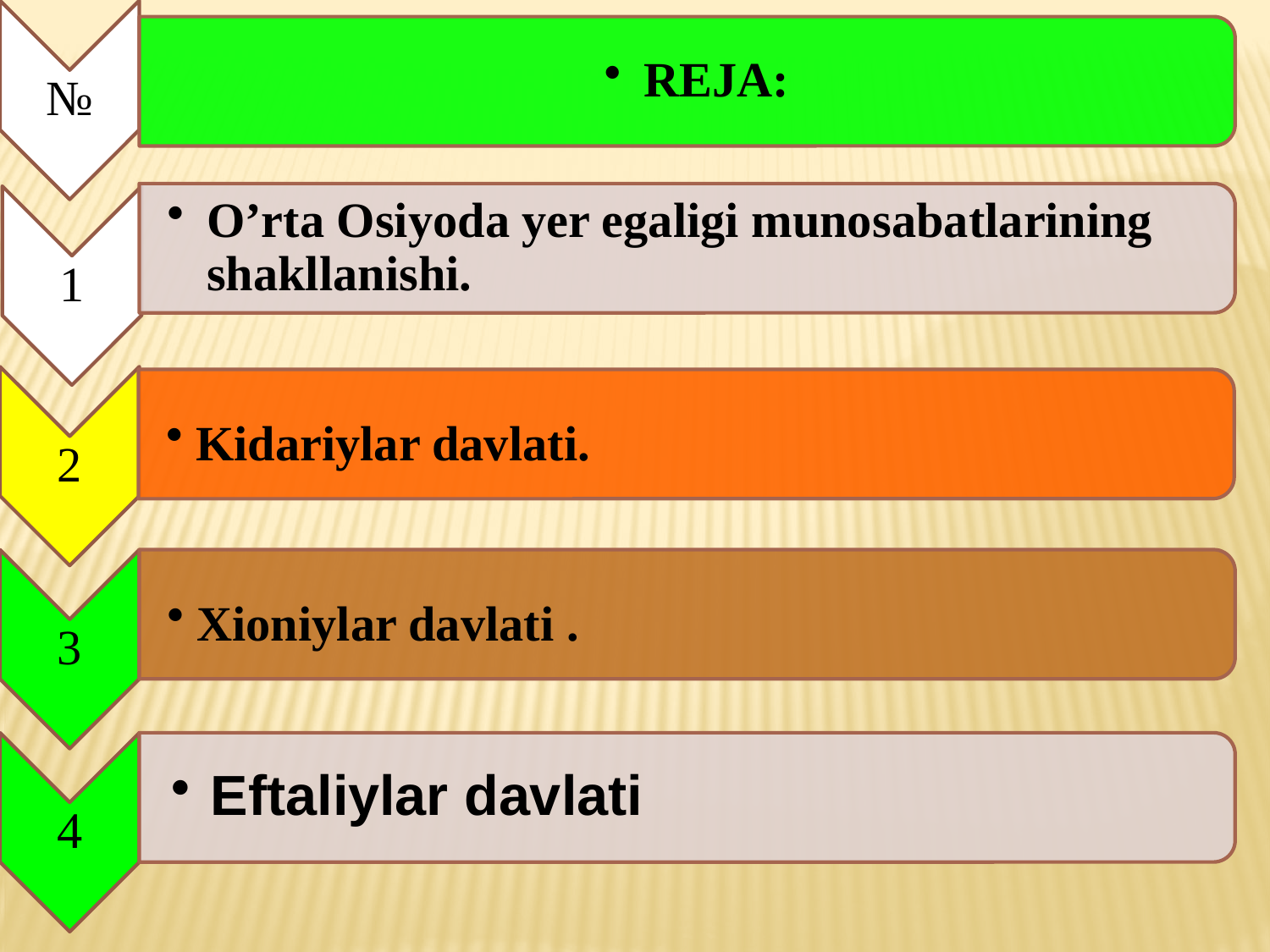

№
REJA:
1
O’rta Osiyoda yer egaligi munosabatlarining shakllanishi.
2

 Kidariylar davlati.

3

 Xioniylar davlati .

4
Eftaliylar davlati